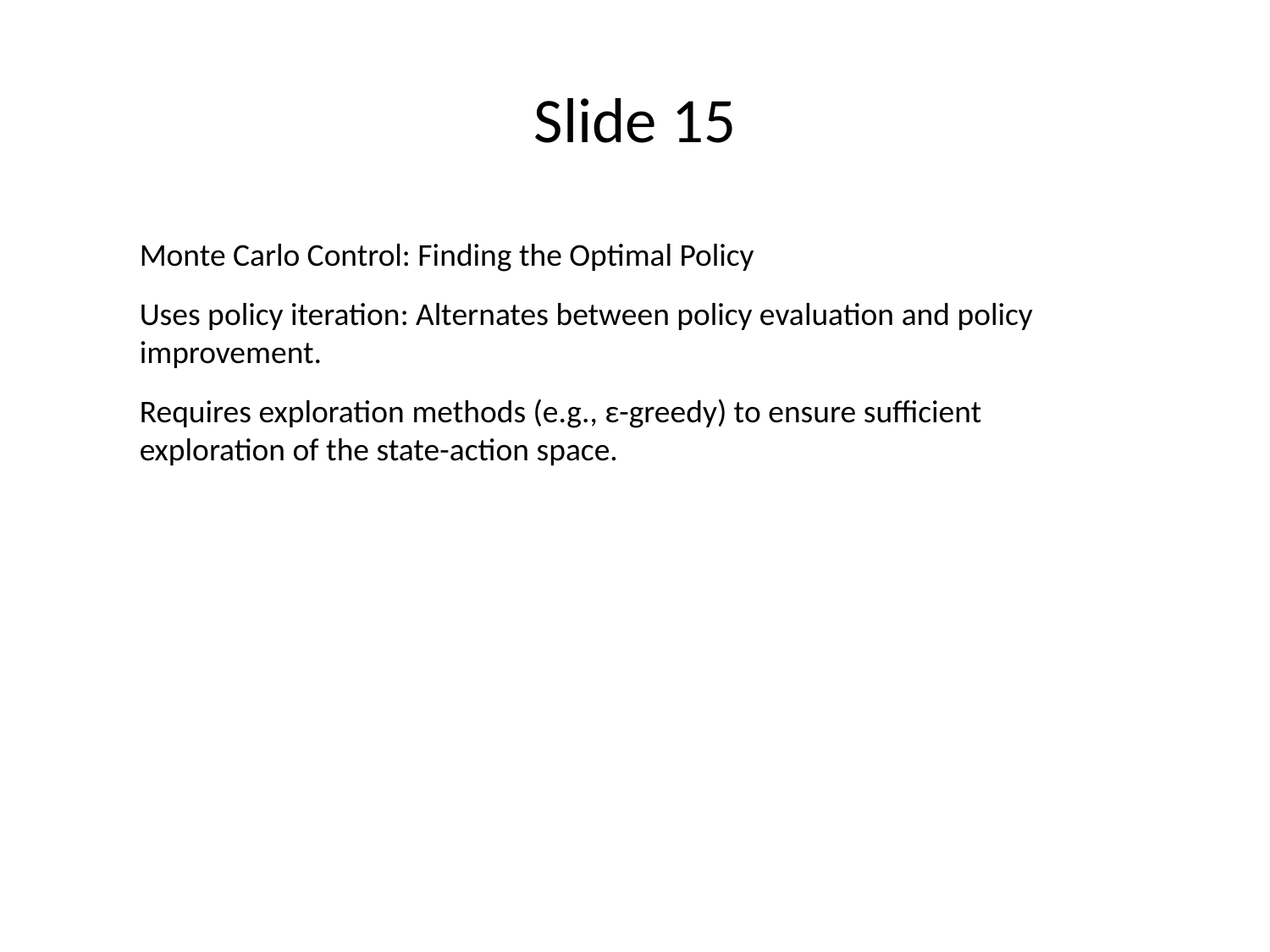

# Slide 15

Monte Carlo Control: Finding the Optimal Policy
Uses policy iteration: Alternates between policy evaluation and policy improvement.
Requires exploration methods (e.g., ε-greedy) to ensure sufficient exploration of the state-action space.